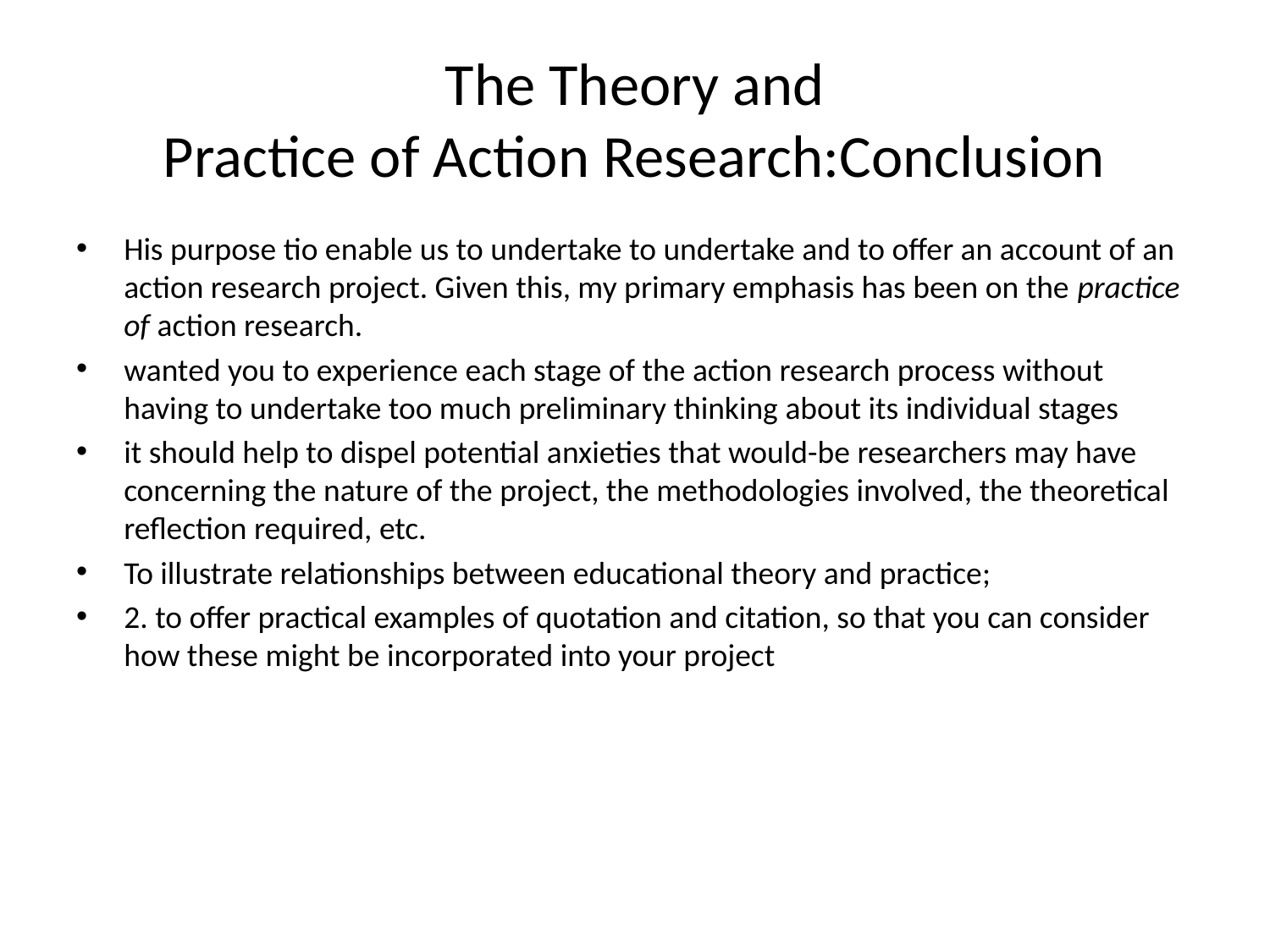

# The Theory and Practice of Action Research:Conclusion
His purpose tio enable us to undertake to undertake and to offer an account of an action research project. Given this, my primary emphasis has been on the practice of action research.
wanted you to experience each stage of the action research process without having to undertake too much preliminary thinking about its individual stages
it should help to dispel potential anxieties that would-be researchers may have concerning the nature of the project, the methodologies involved, the theoretical reflection required, etc.
To illustrate relationships between educational theory and practice;
2. to offer practical examples of quotation and citation, so that you can consider how these might be incorporated into your project